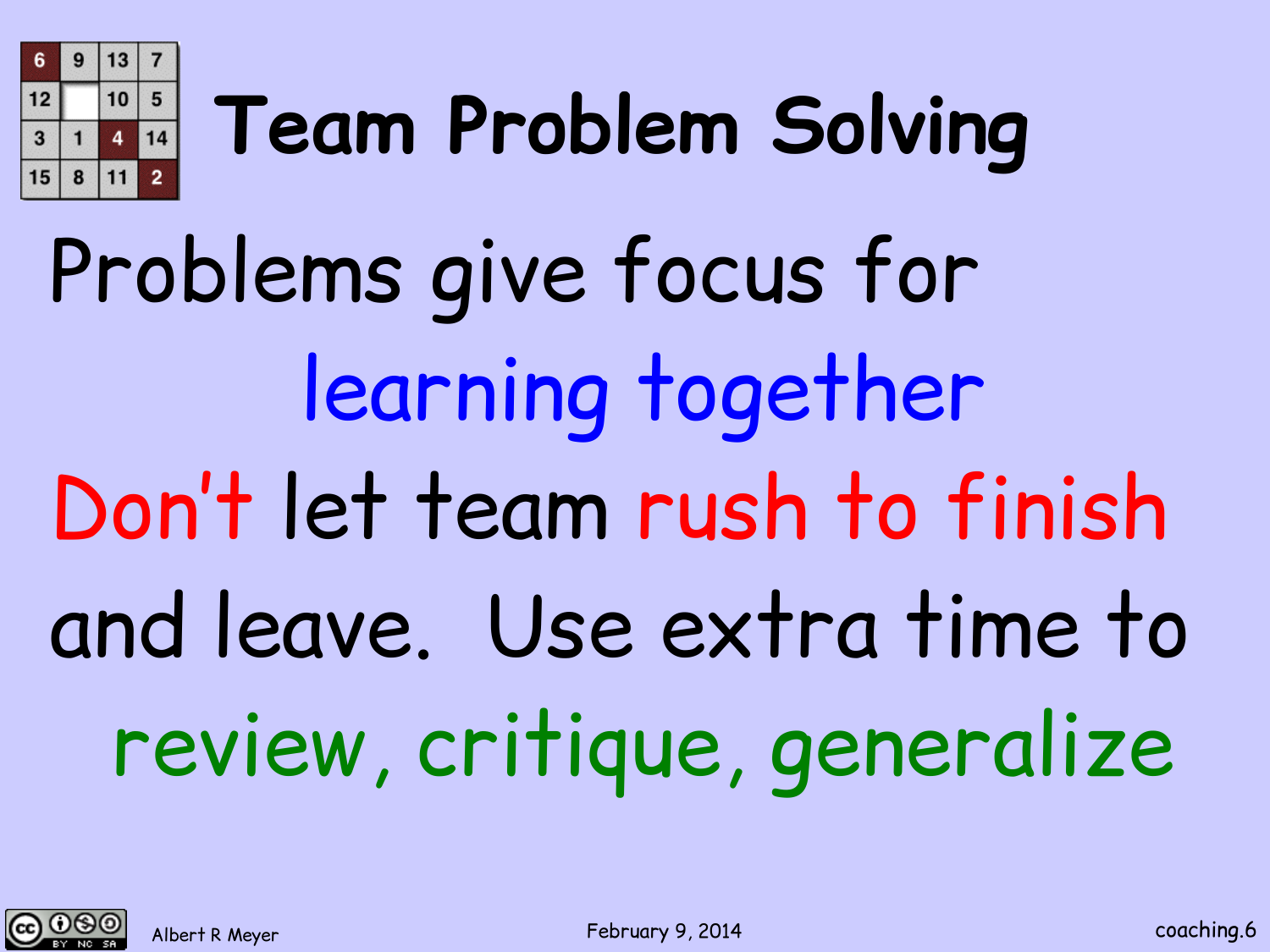

# Team Problem Solving
Problems give focus for
learning together
Don’t let team rush to finish
and leave.  Use extra time to
review, critique, generalize
coaching.6